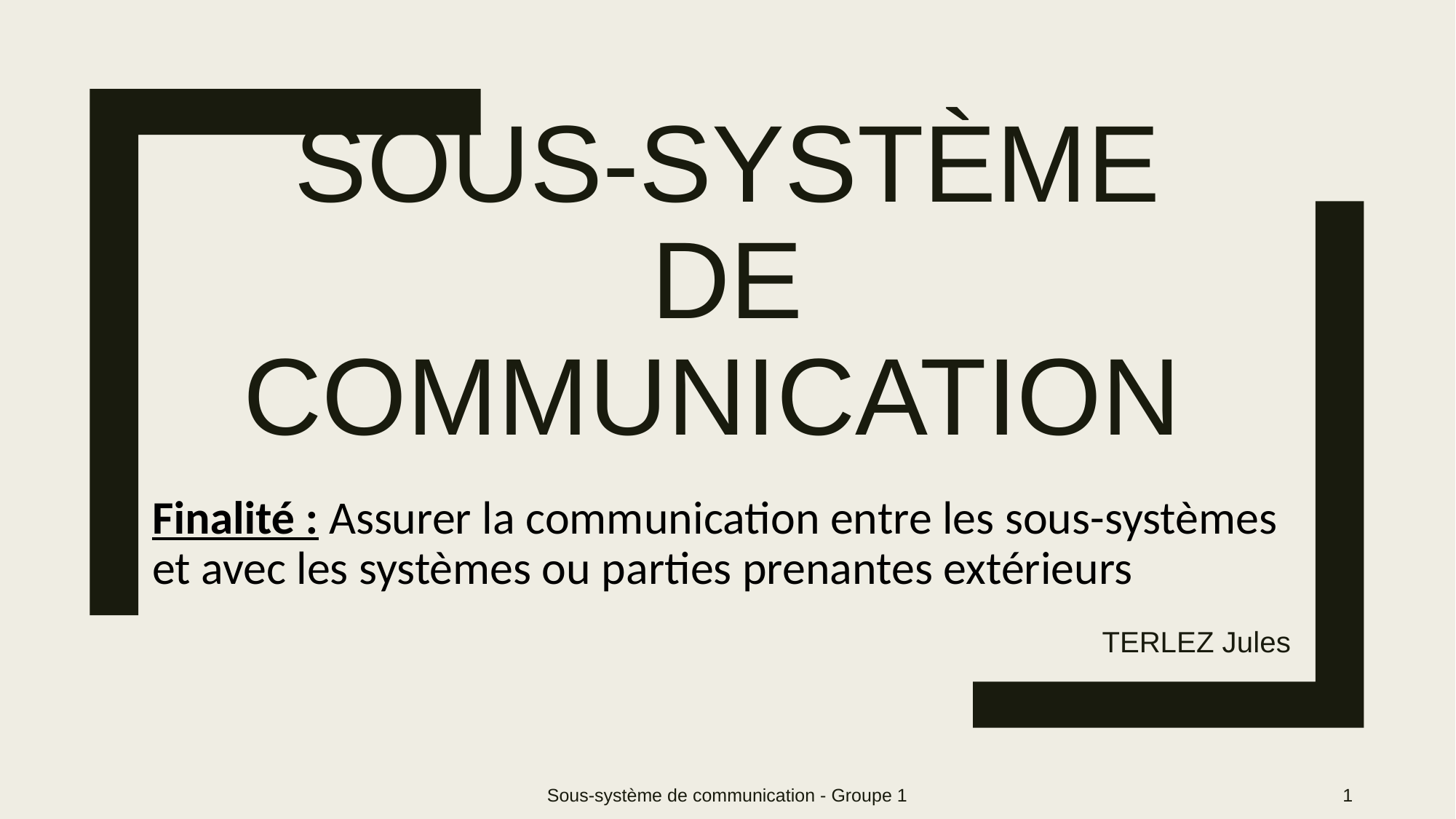

# Sous-système de communication
Finalité : Assurer la communication entre les sous-systèmes et avec les systèmes ou parties prenantes extérieurs
TERLEZ Jules
Sous-système de communication - Groupe 1
1